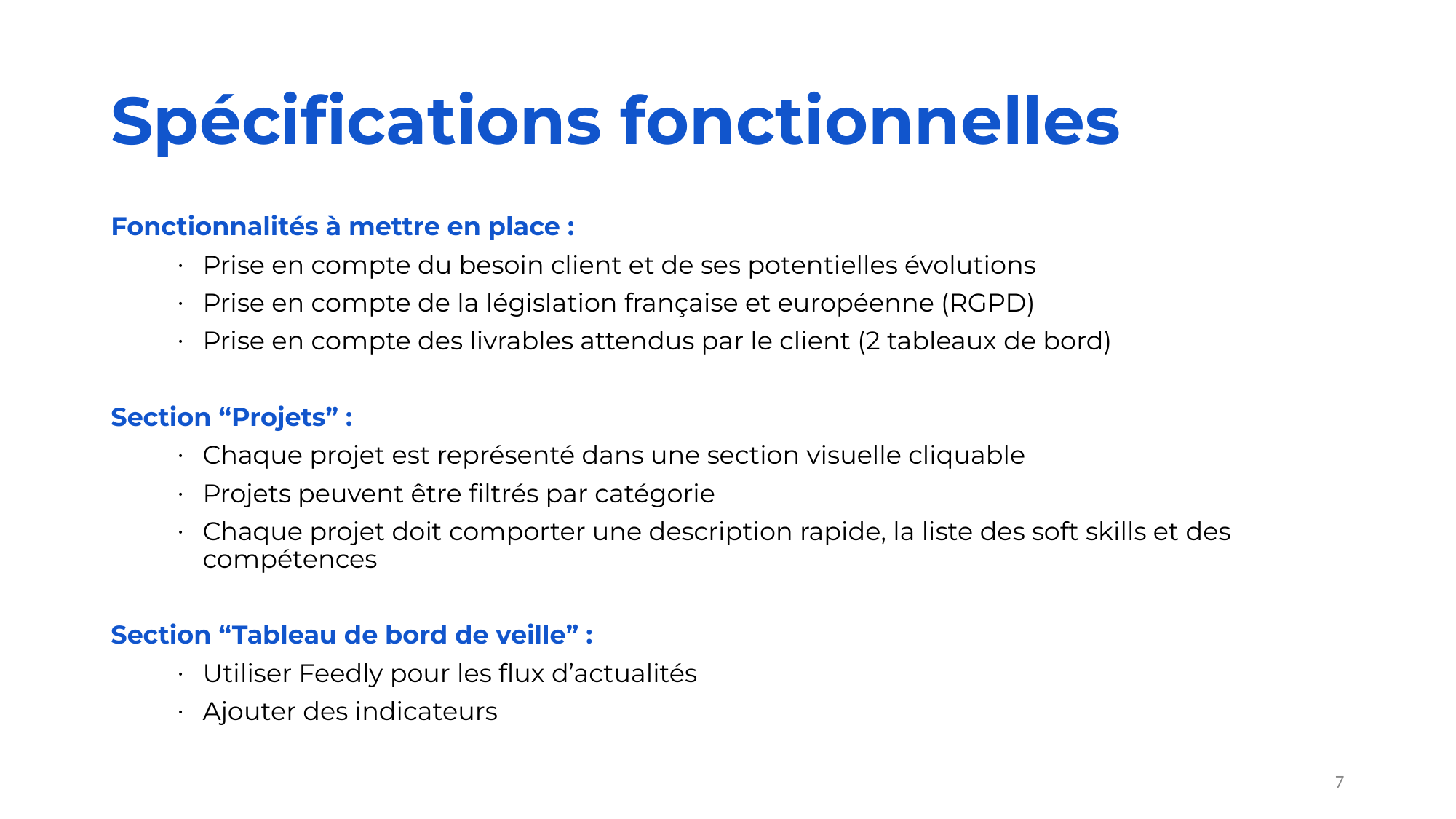

# Spécifications fonctionnelles
Fonctionnalités à mettre en place :
Prise en compte du besoin client et de ses potentielles évolutions
Prise en compte de la législation française et européenne (RGPD)
Prise en compte des livrables attendus par le client (2 tableaux de bord)

Section “Projets” :
Chaque projet est représenté dans une section visuelle cliquable
Projets peuvent être filtrés par catégorie
Chaque projet doit comporter une description rapide, la liste des soft skills et des compétences

Section “Tableau de bord de veille” :
Utiliser Feedly pour les flux d’actualités
Ajouter des indicateurs

7